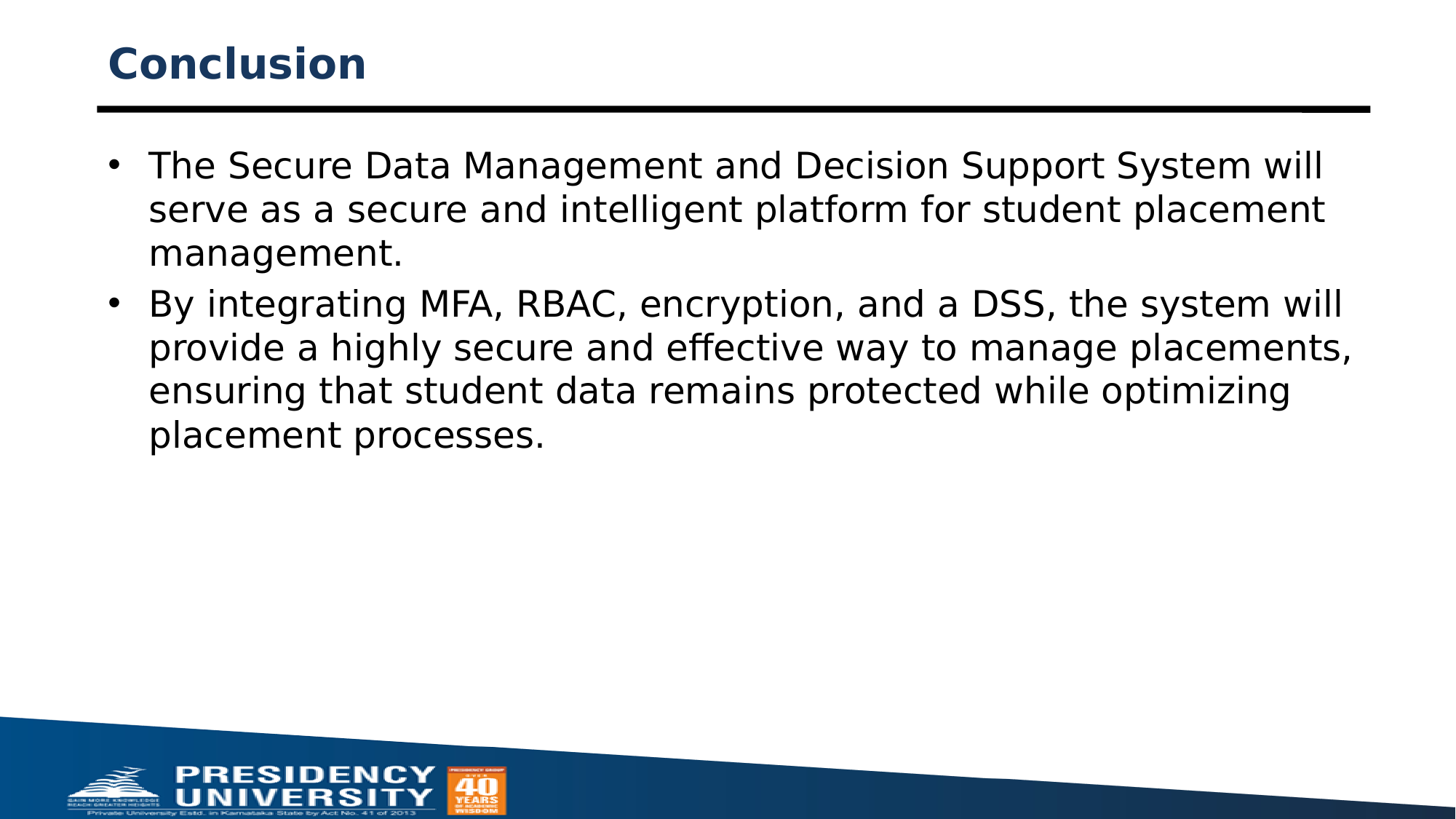

# Conclusion
The Secure Data Management and Decision Support System will serve as a secure and intelligent platform for student placement management.
By integrating MFA, RBAC, encryption, and a DSS, the system will provide a highly secure and effective way to manage placements, ensuring that student data remains protected while optimizing placement processes.